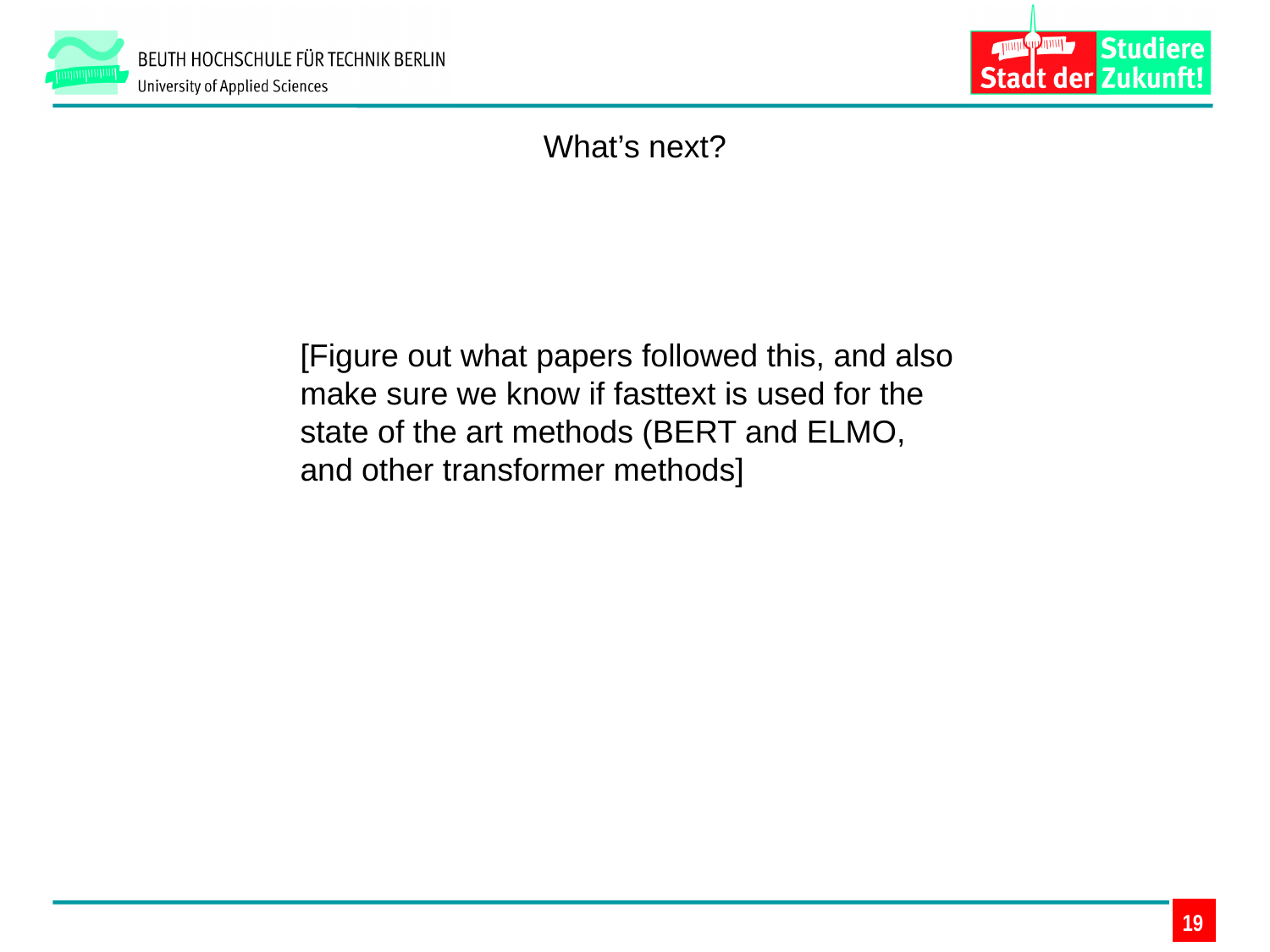

What’s next?
[Figure out what papers followed this, and also make sure we know if fasttext is used for the state of the art methods (BERT and ELMO, and other transformer methods]
19